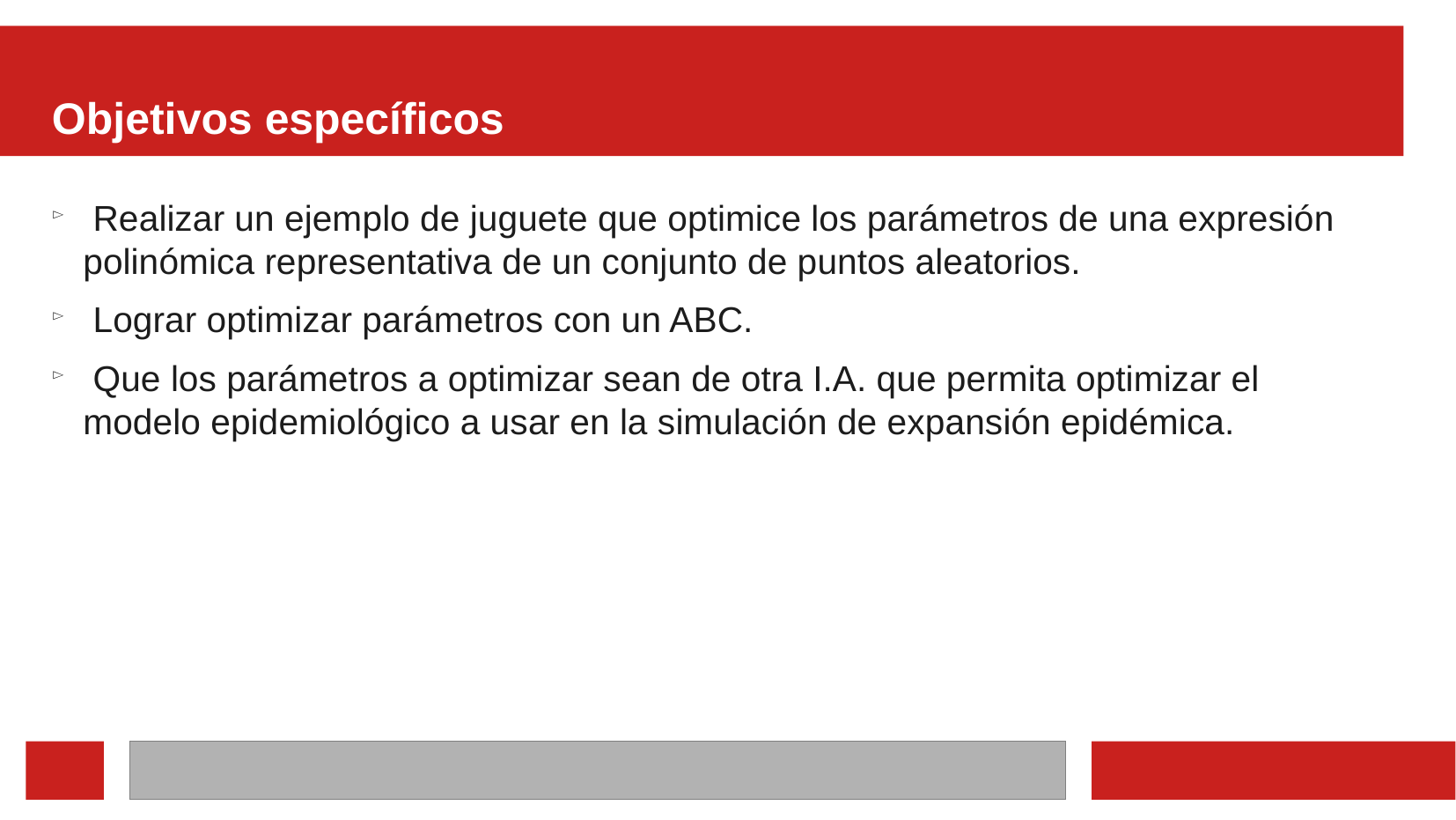

Objetivos específicos
 Realizar un ejemplo de juguete que optimice los parámetros de una expresión polinómica representativa de un conjunto de puntos aleatorios.
 Lograr optimizar parámetros con un ABC.
 Que los parámetros a optimizar sean de otra I.A. que permita optimizar el modelo epidemiológico a usar en la simulación de expansión epidémica.